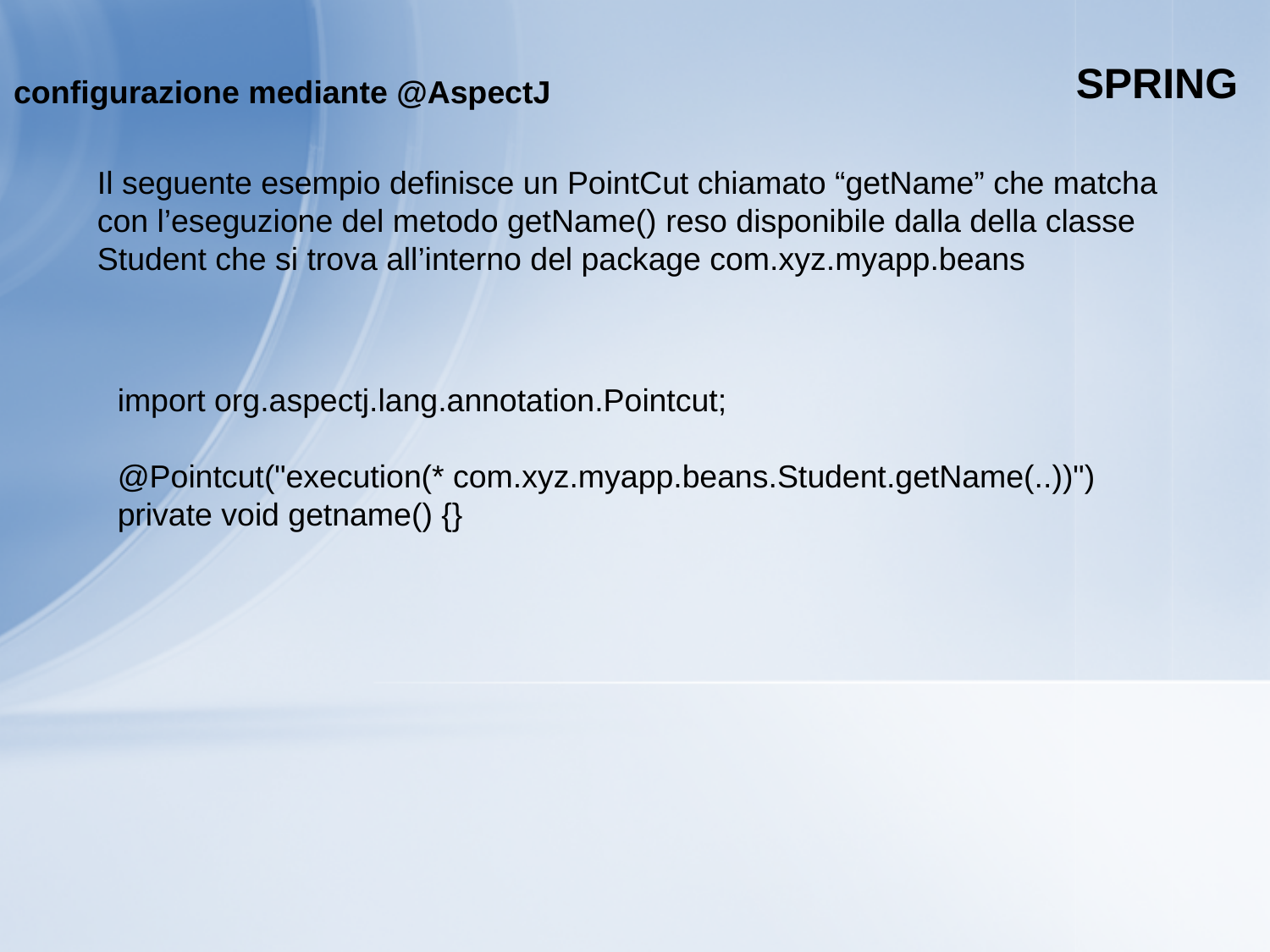

SPRING
configurazione mediante @AspectJ
Il seguente esempio definisce un PointCut chiamato “getName” che matcha con l’eseguzione del metodo getName() reso disponibile dalla della classe Student che si trova all’interno del package com.xyz.myapp.beans
import org.aspectj.lang.annotation.Pointcut;

@Pointcut("execution(* com.xyz.myapp.beans.Student.getName(..))")
private void getname() {}